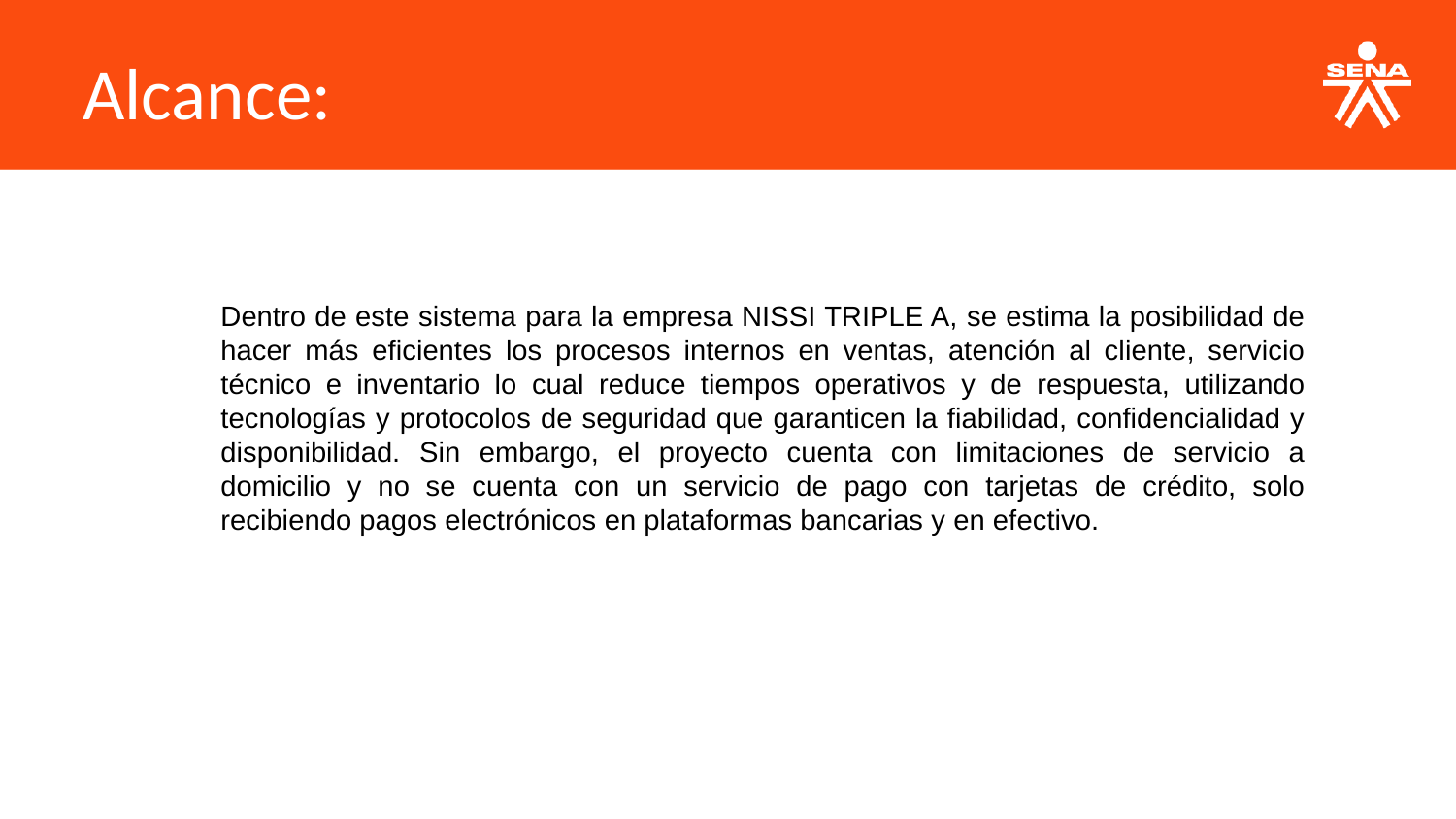

Alcance:
Dentro de este sistema para la empresa NISSI TRIPLE A, se estima la posibilidad de hacer más eficientes los procesos internos en ventas, atención al cliente, servicio técnico e inventario lo cual reduce tiempos operativos y de respuesta, utilizando tecnologías y protocolos de seguridad que garanticen la fiabilidad, confidencialidad y disponibilidad. Sin embargo, el proyecto cuenta con limitaciones de servicio a domicilio y no se cuenta con un servicio de pago con tarjetas de crédito, solo recibiendo pagos electrónicos en plataformas bancarias y en efectivo.